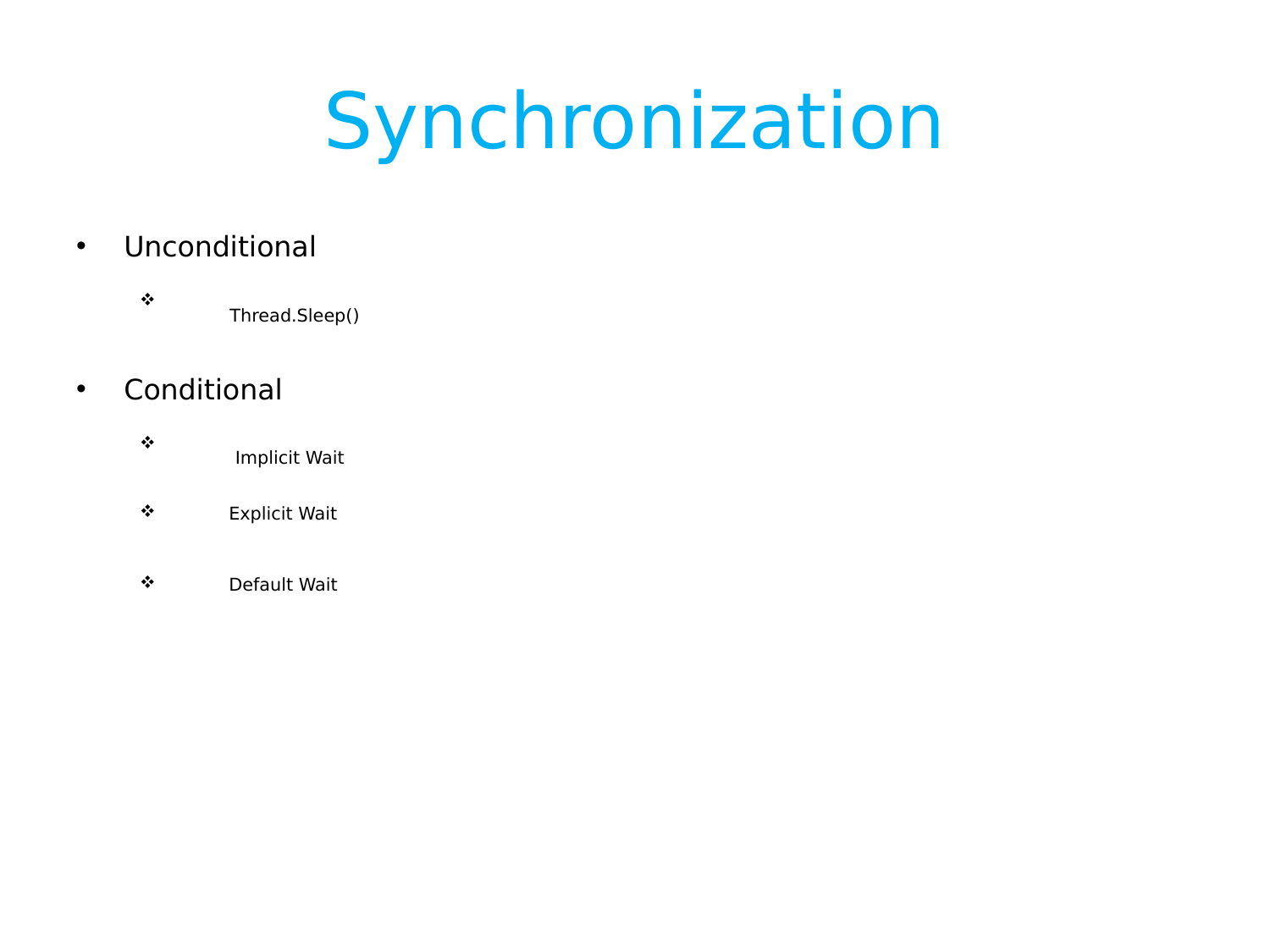

# Synchronization
Unconditional
     Thread.Sleep()

Conditional
      Implicit Wait

         Explicit Wait

         Default Wait